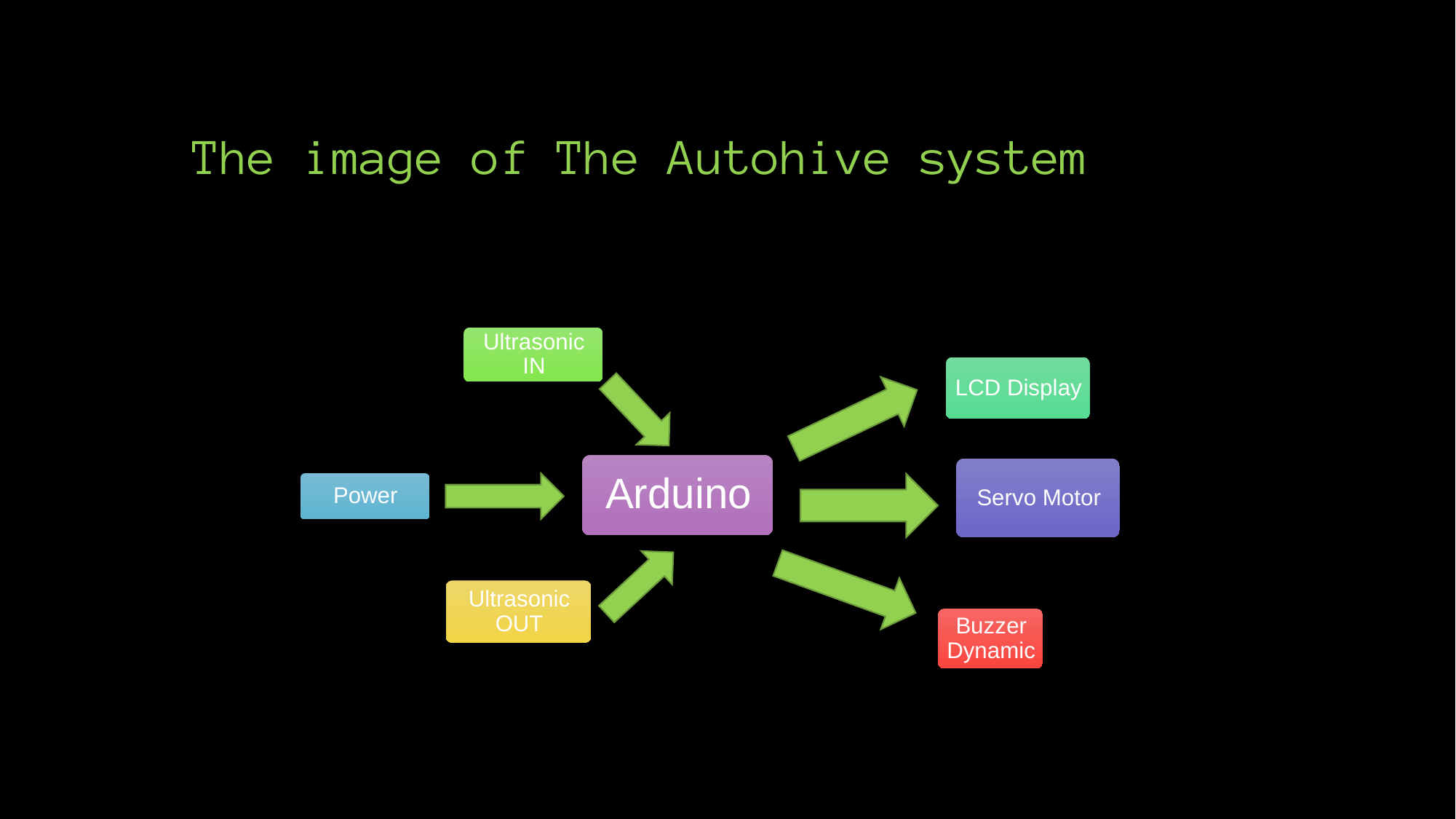

# The image of The Autohive system
Arduino
Servo Motor
Power
LCD Display
Ultrasonic IN
Ultrasonic OUT
Buzzer Dynamic